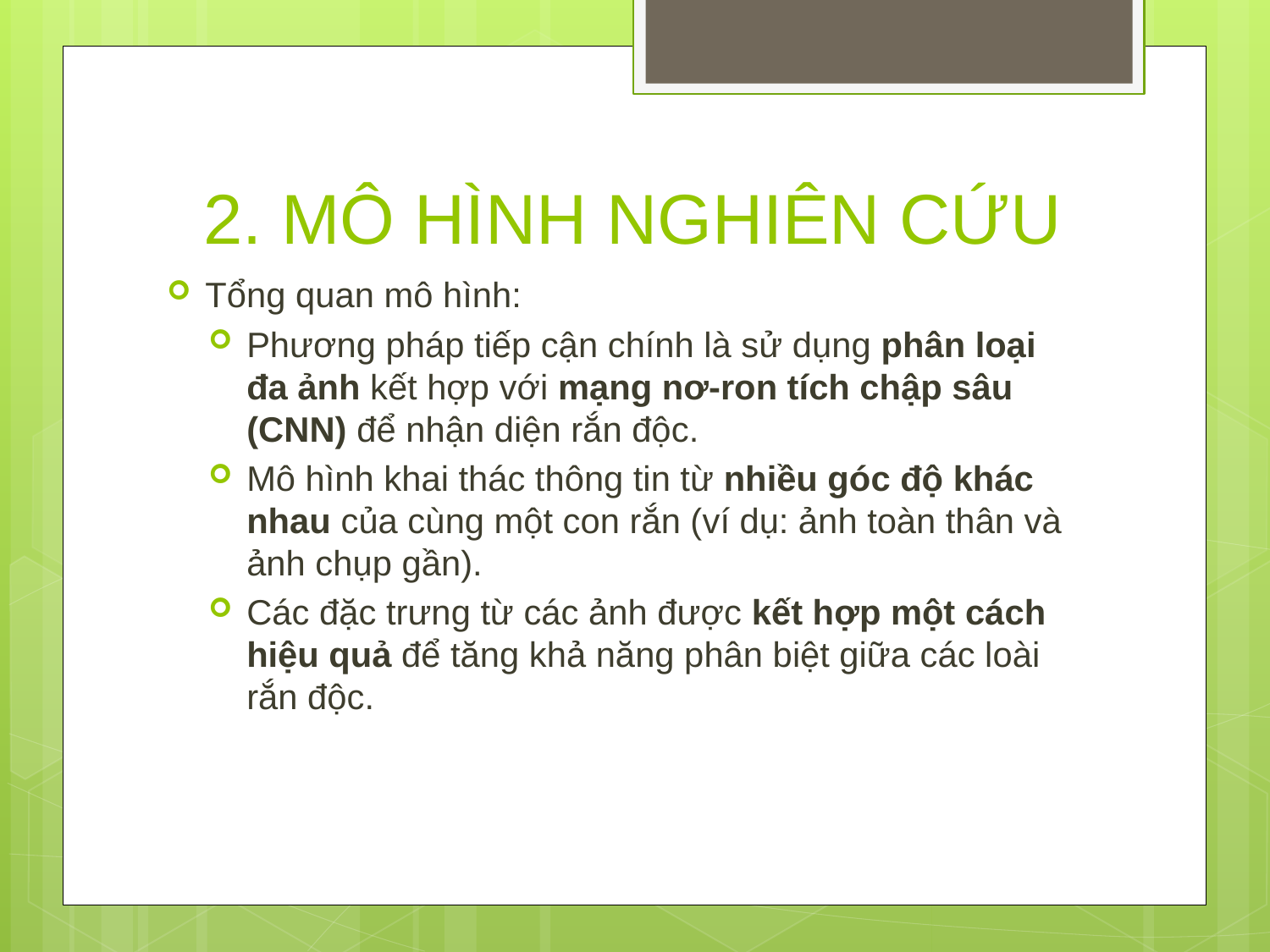

# 2. MÔ HÌNH NGHIÊN CỨU
Tổng quan mô hình:
Phương pháp tiếp cận chính là sử dụng phân loại đa ảnh kết hợp với mạng nơ-ron tích chập sâu (CNN) để nhận diện rắn độc.
Mô hình khai thác thông tin từ nhiều góc độ khác nhau của cùng một con rắn (ví dụ: ảnh toàn thân và ảnh chụp gần).
Các đặc trưng từ các ảnh được kết hợp một cách hiệu quả để tăng khả năng phân biệt giữa các loài rắn độc.